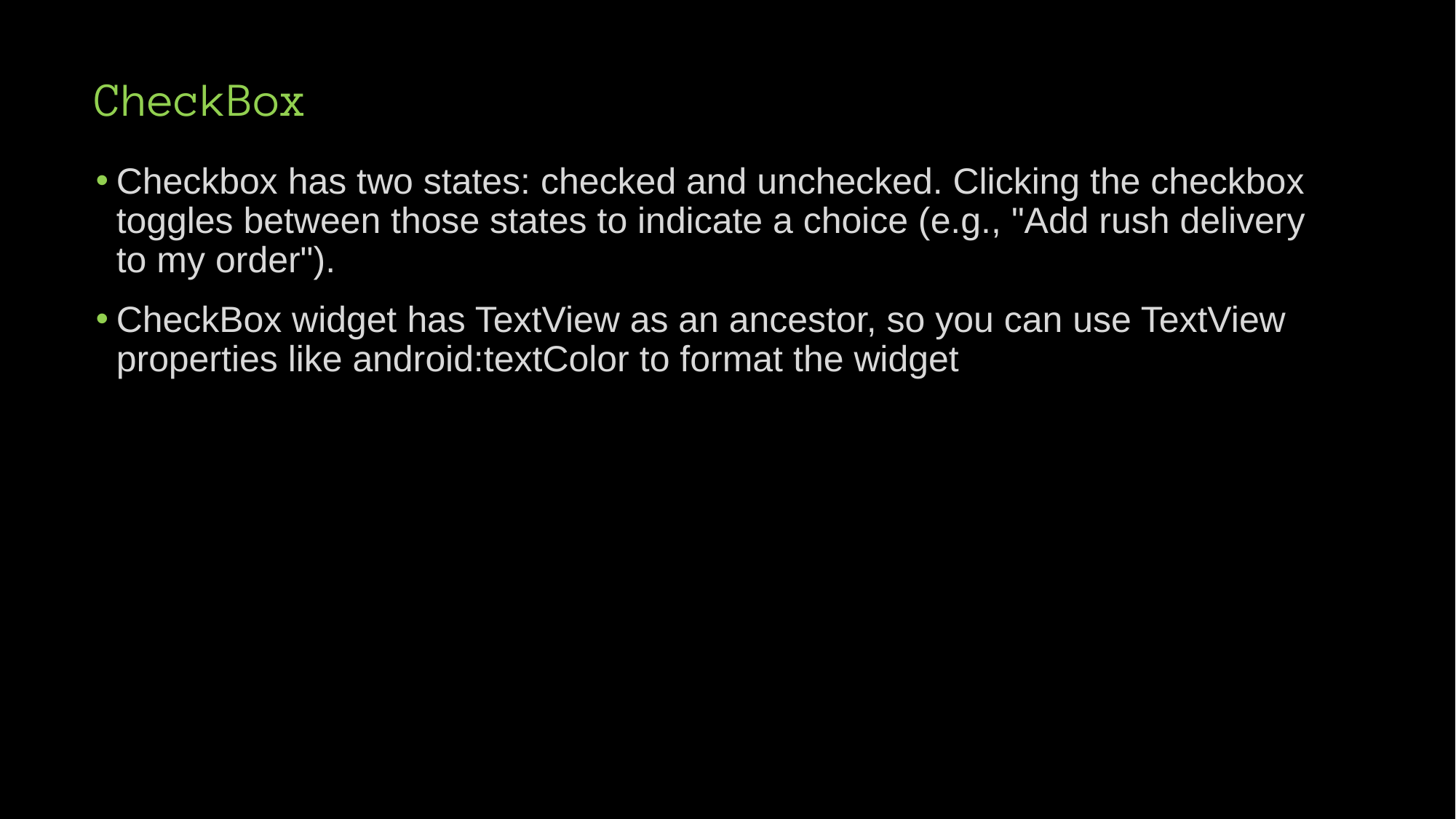

# CheckBox
Checkbox has two states: checked and unchecked. Clicking the checkbox toggles between those states to indicate a choice (e.g., "Add rush delivery to my order").
CheckBox widget has TextView as an ancestor, so you can use TextView properties like android:textColor to format the widget